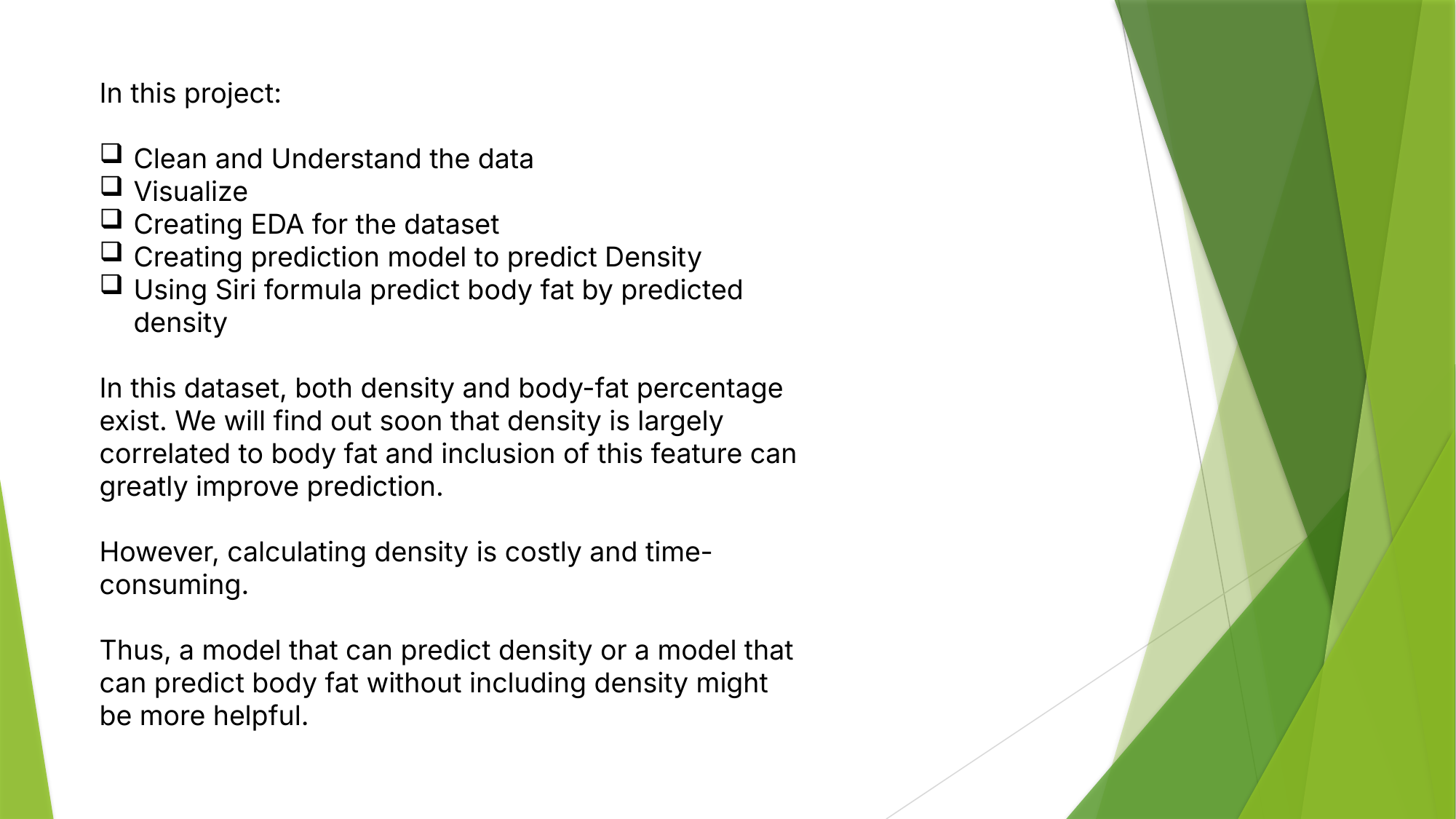

In this project:

Clean and Understand the data
Visualize
Creating EDA for the dataset
Creating prediction model to predict Density
Using Siri formula predict body fat by predicted density

In this dataset, both density and body-fat percentage exist. We will find out soon that density is largely correlated to body fat and inclusion of this feature can greatly improve prediction.

However, calculating density is costly and time-consuming.

Thus, a model that can predict density or a model that can predict body fat without including density might be more helpful.